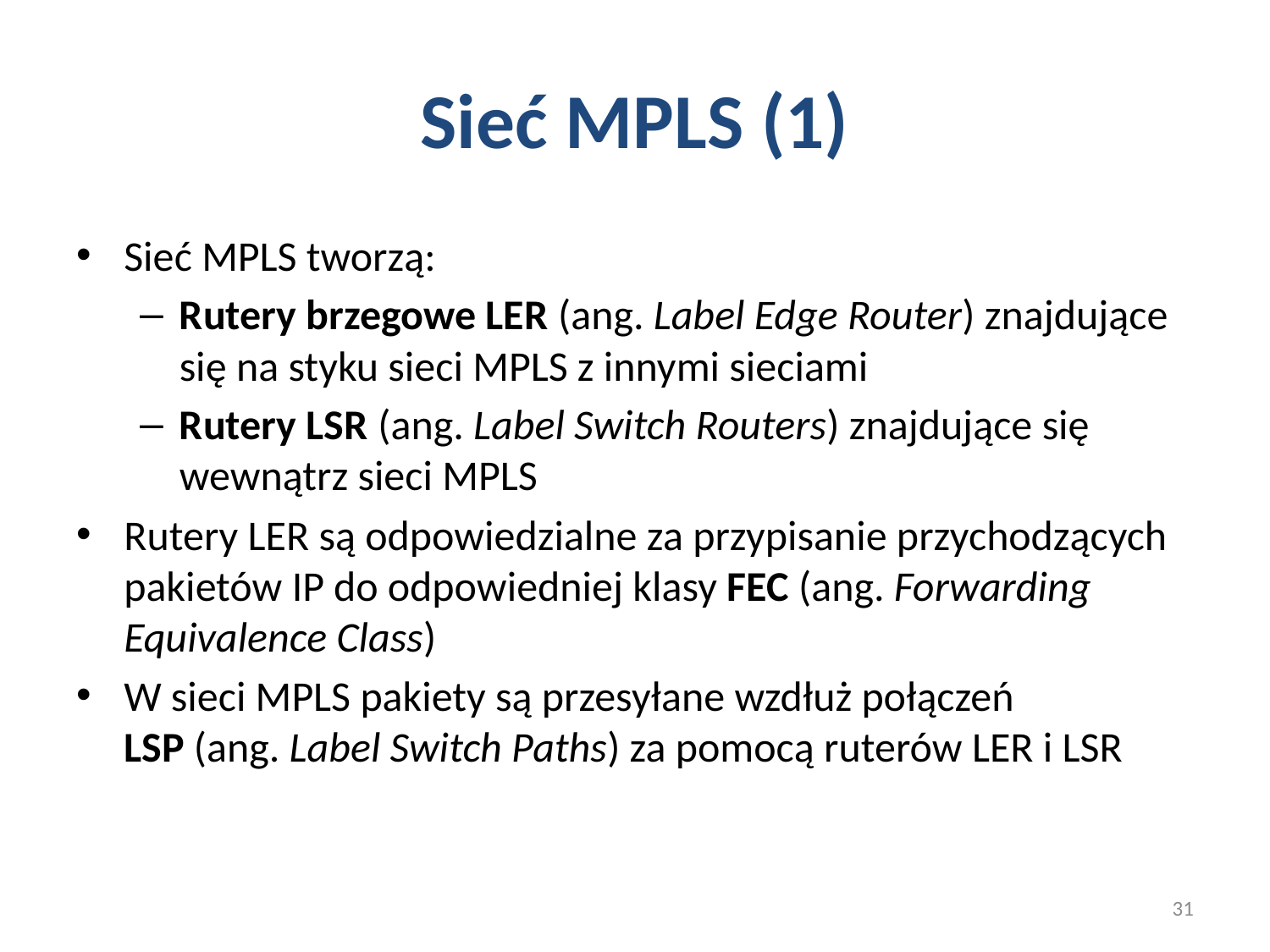

# Sieć MPLS (1)
Sieć MPLS tworzą:
Rutery brzegowe LER (ang. Label Edge Router) znajdujące się na styku sieci MPLS z innymi sieciami
Rutery LSR (ang. Label Switch Routers) znajdujące się wewnątrz sieci MPLS
Rutery LER są odpowiedzialne za przypisanie przychodzących pakietów IP do odpowiedniej klasy FEC (ang. Forwarding Equivalence Class)
W sieci MPLS pakiety są przesyłane wzdłuż połączeń
LSP (ang. Label Switch Paths) za pomocą ruterów LER i LSR
31